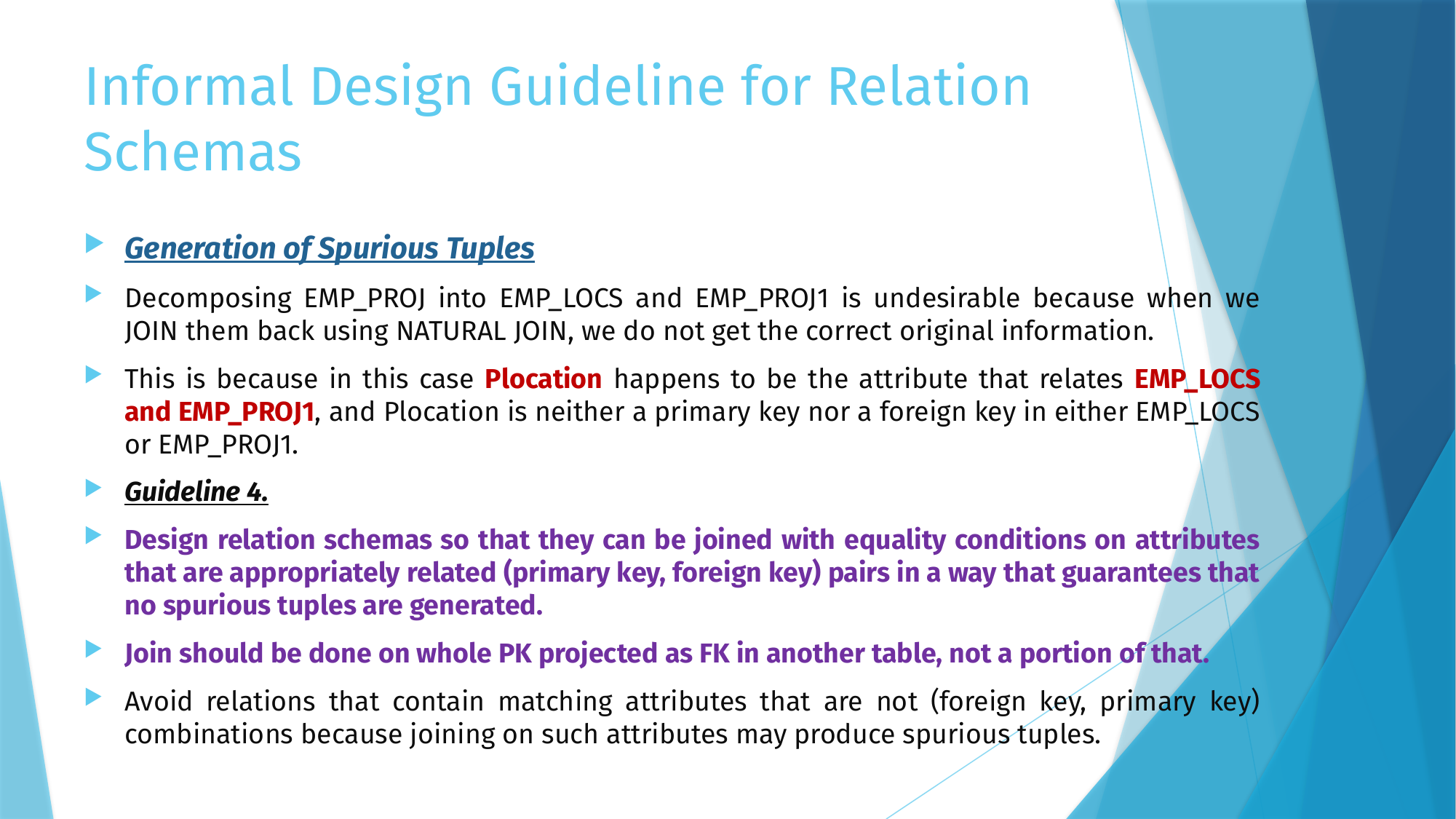

# Informal Design Guideline for Relation Schemas
Generation of Spurious Tuples
Decomposing EMP_PROJ into EMP_LOCS and EMP_PROJ1 is undesirable because when we JOIN them back using NATURAL JOIN, we do not get the correct original information.
This is because in this case Plocation happens to be the attribute that relates EMP_LOCS and EMP_PROJ1, and Plocation is neither a primary key nor a foreign key in either EMP_LOCS or EMP_PROJ1.
Guideline 4.
Design relation schemas so that they can be joined with equality conditions on attributes that are appropriately related (primary key, foreign key) pairs in a way that guarantees that no spurious tuples are generated.
Join should be done on whole PK projected as FK in another table, not a portion of that.
Avoid relations that contain matching attributes that are not (foreign key, primary key) combinations because joining on such attributes may produce spurious tuples.